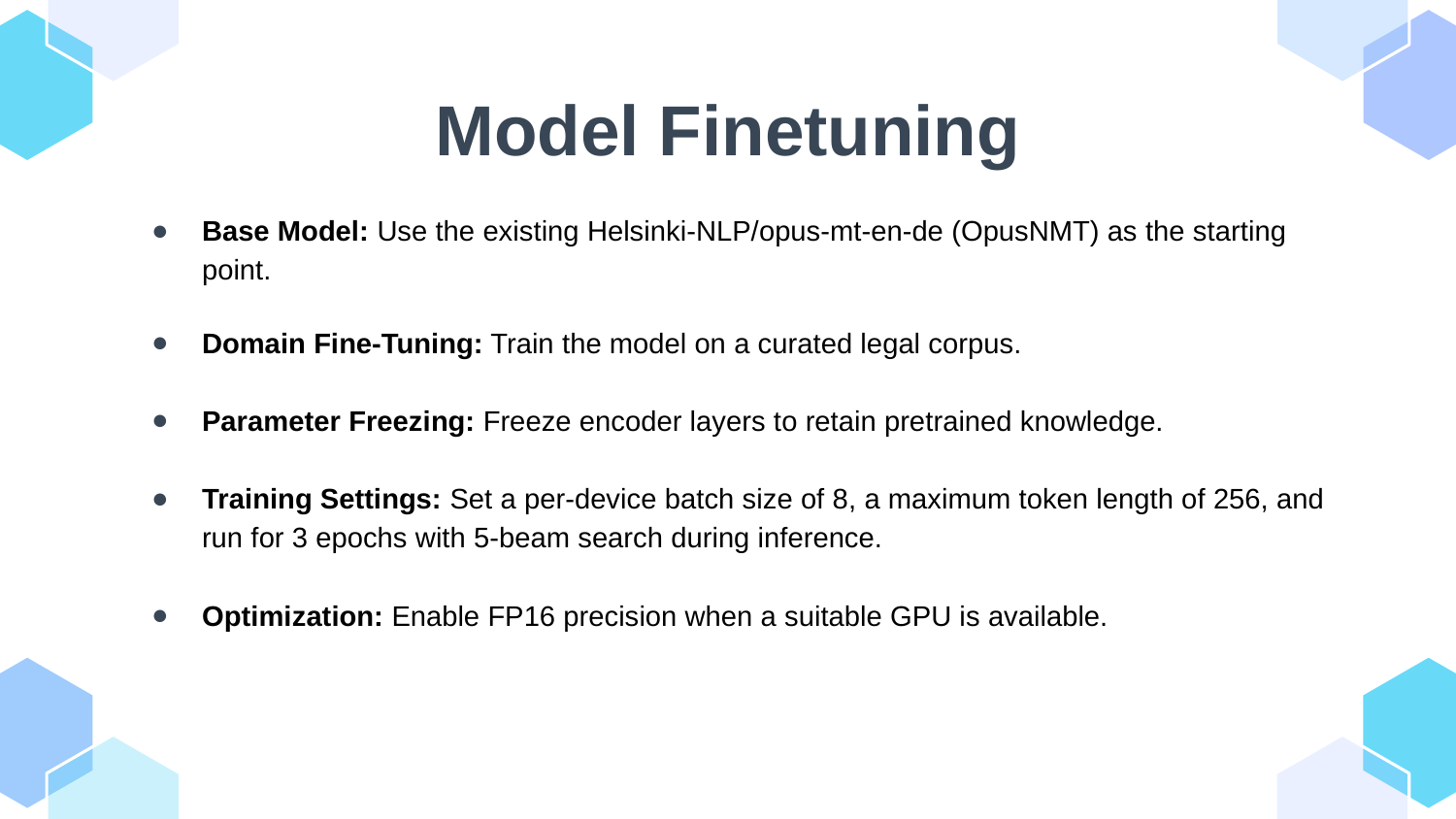

# Model Finetuning

Base Model: Use the existing Helsinki-NLP/opus-mt-en-de (OpusNMT) as the starting point.
Domain Fine-Tuning: Train the model on a curated legal corpus.
Parameter Freezing: Freeze encoder layers to retain pretrained knowledge.
Training Settings: Set a per-device batch size of 8, a maximum token length of 256, and run for 3 epochs with 5-beam search during inference.
Optimization: Enable FP16 precision when a suitable GPU is available.